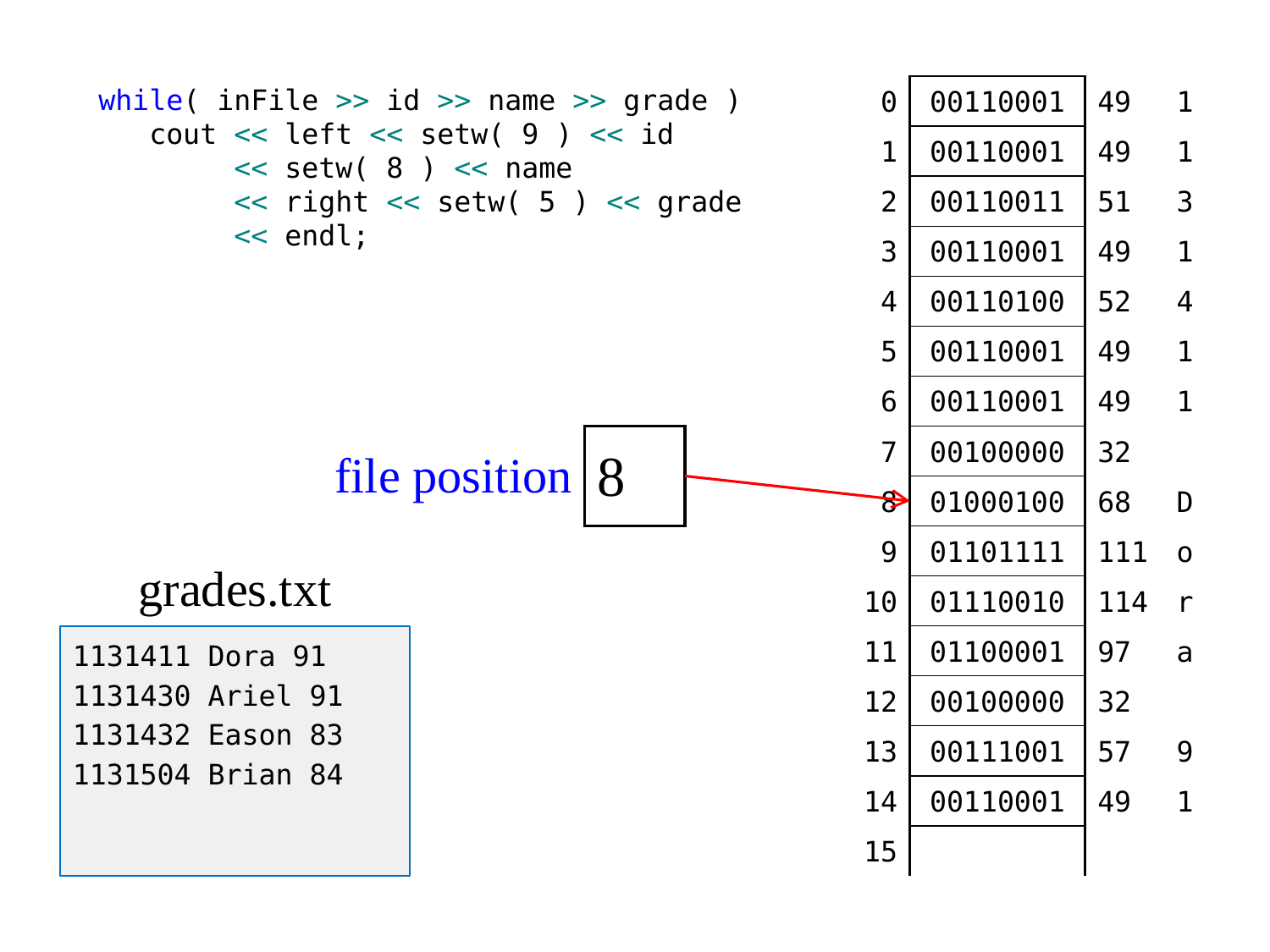

while( inFile >> id >> name >> grade )
   cout << left << setw( 9 ) << id
        << setw( 8 ) << name
        << right << setw( 5 ) << grade
        << endl;
| 0 | 00110001 | 49 | 1 |
| --- | --- | --- | --- |
| 1 | 00110001 | 49 | 1 |
| 2 | 00110011 | 51 | 3 |
| 3 | 00110001 | 49 | 1 |
| 4 | 00110100 | 52 | 4 |
| 5 | 00110001 | 49 | 1 |
| 6 | 00110001 | 49 | 1 |
| 7 | 00100000 | 32 |  |
| 8 | 01000100 | 68 | D |
| 9 | 01101111 | 111 | o |
| 10 | 01110010 | 114 | r |
| 11 | 01100001 | 97 | a |
| 12 | 00100000 | 32 |  |
| 13 | 00111001 | 57 | 9 |
| 14 | 00110001 | 49 | 1 |
| 15 |  |  |  |
file position
8

grades.txt
1131411 Dora 91
1131430 Ariel 91
1131432 Eason 83
1131504 Brian 84